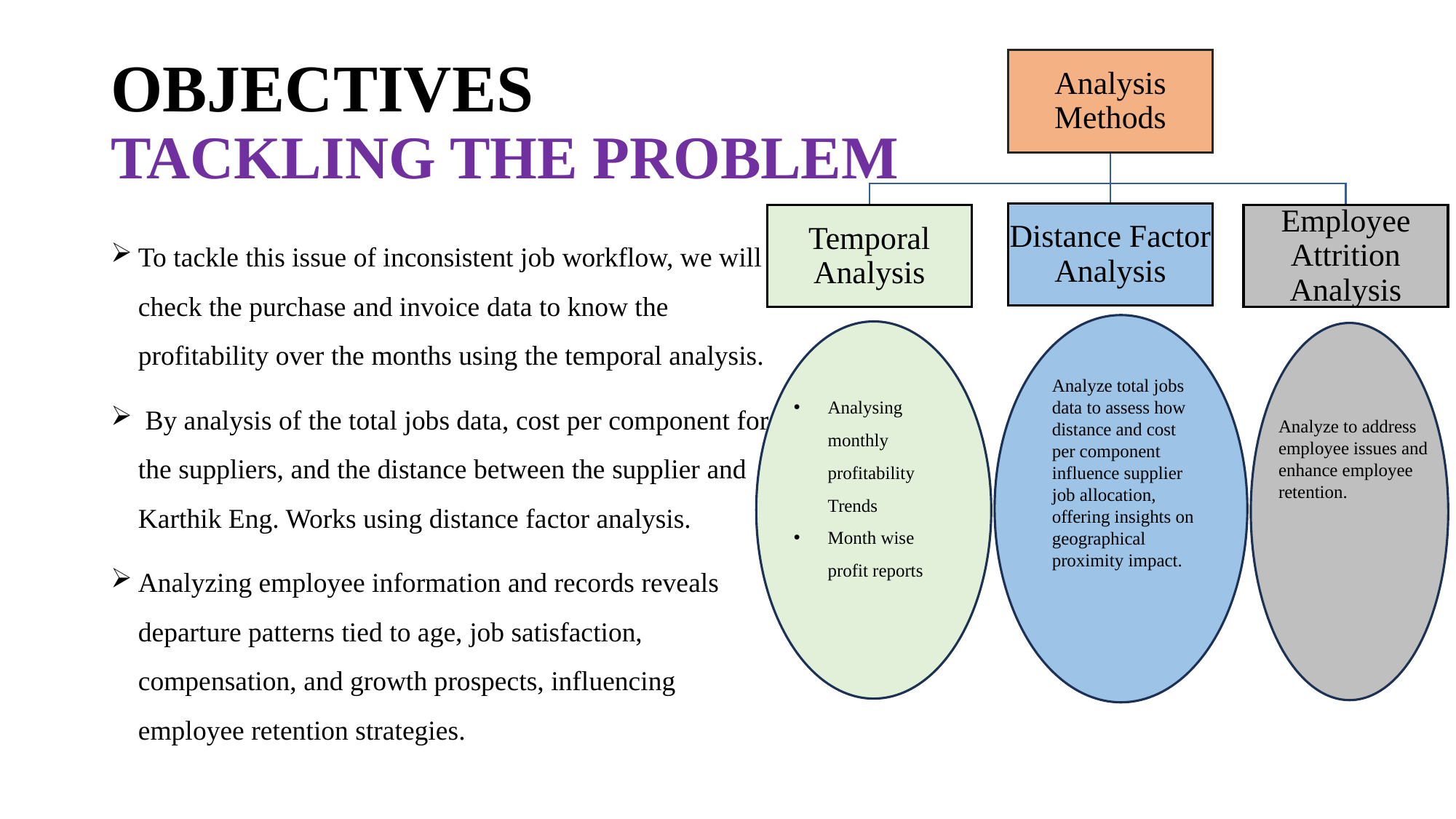

Analysis Methods
Temporal Analysis
Distance Factor Analysis
Employee Attrition Analysis
# OBJECTIVES TACKLING THE PROBLEM
To tackle this issue of inconsistent job workflow, we will check the purchase and invoice data to know the profitability over the months using the temporal analysis.
 By analysis of the total jobs data, cost per component for the suppliers, and the distance between the supplier and Karthik Eng. Works using distance factor analysis.
Analyzing employee information and records reveals departure patterns tied to age, job satisfaction, compensation, and growth prospects, influencing employee retention strategies.

Analyze total jobs data to assess how distance and cost per component influence supplier job allocation, offering insights on geographical proximity impact.
Analysing monthly profitability Trends
Month wise profit reports
Analyze to address employee issues and enhance employee retention.